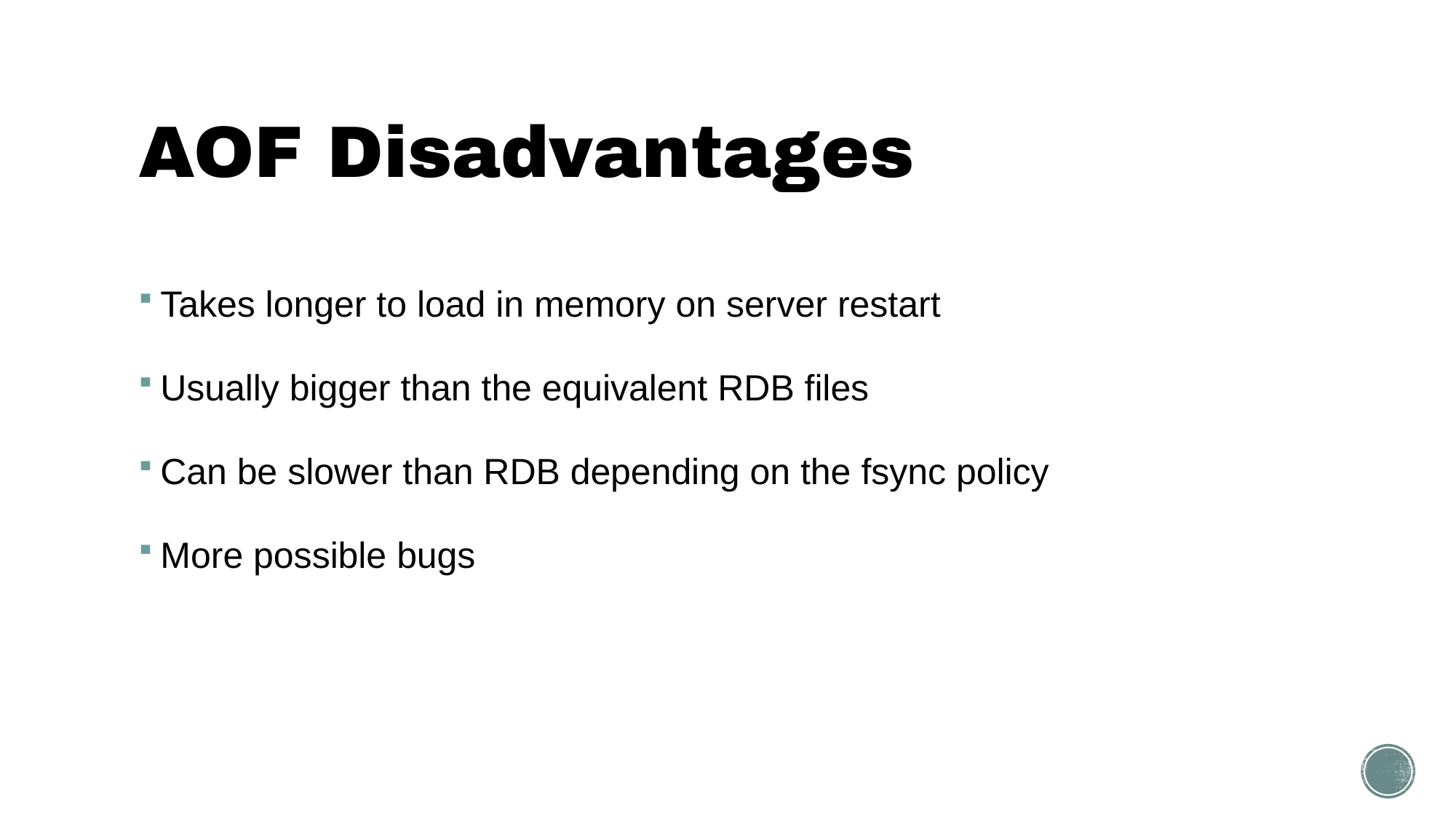

# AOF Disadvantages
Takes longer to load in memory on server restart
Usually bigger than the equivalent RDB files
Can be slower than RDB depending on the fsync policy
More possible bugs